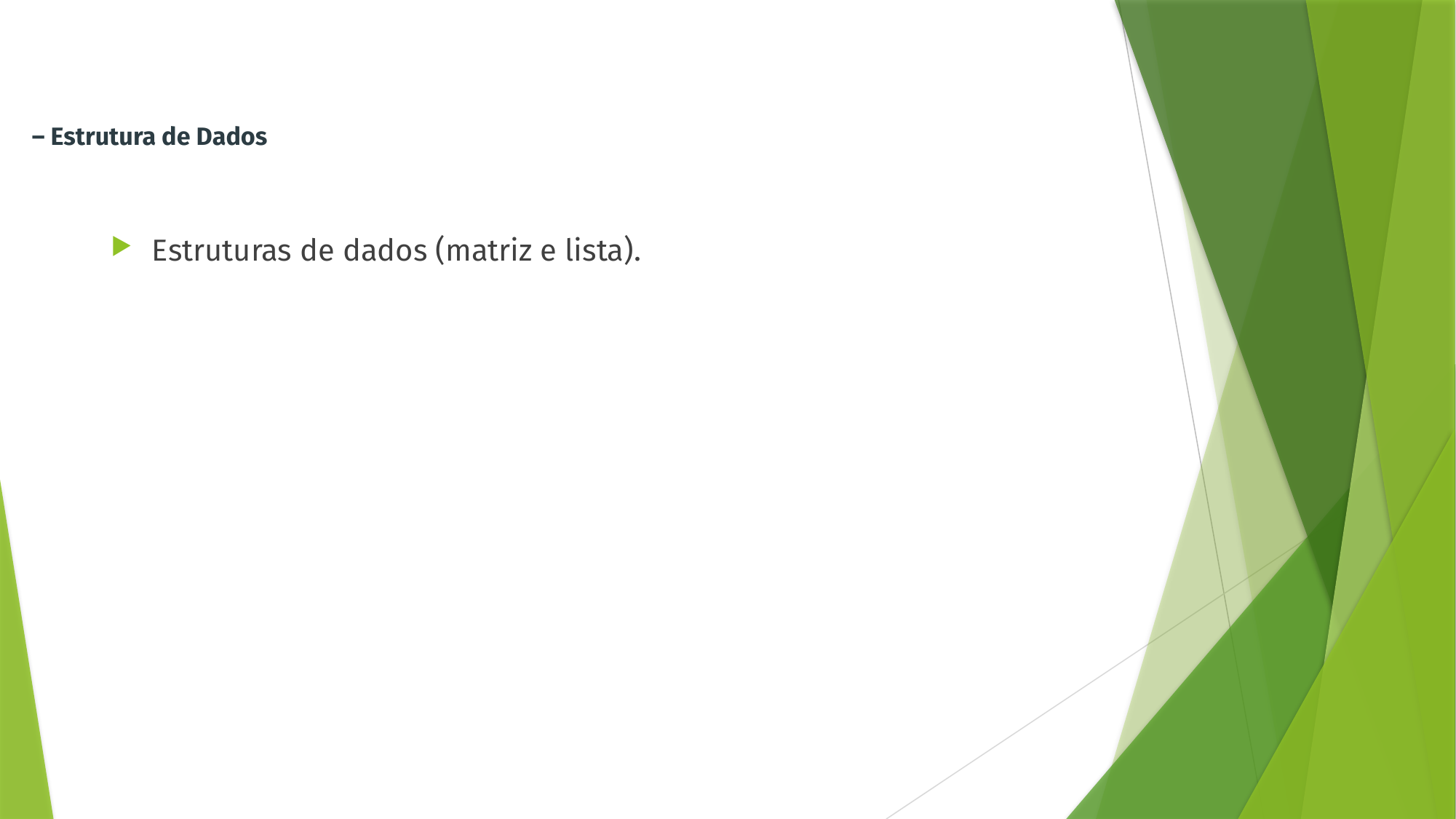

# – Estrutura de Dados

Estruturas de dados (matriz e lista).